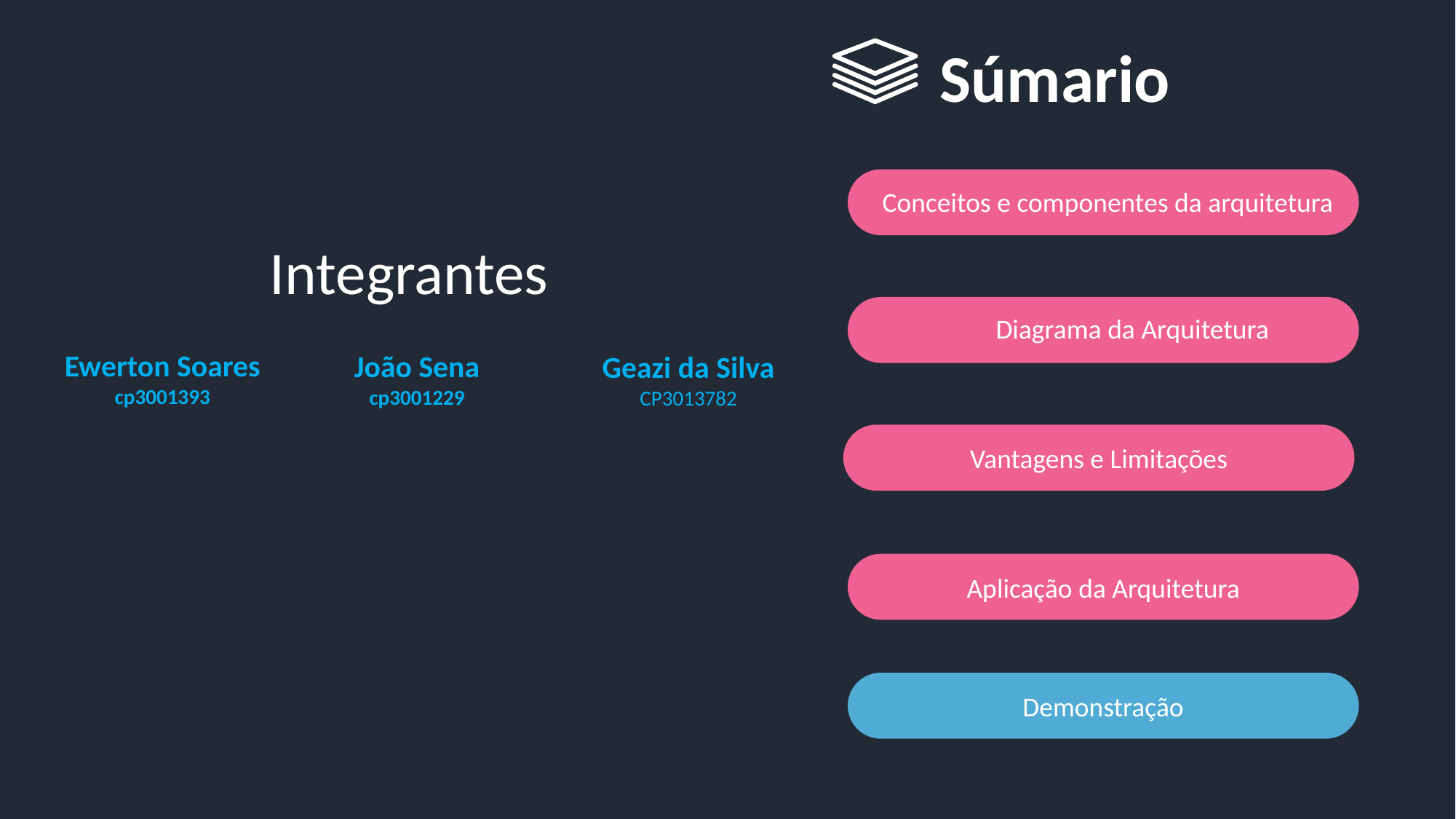

Súmario

Conceitos e componentes da arquitetura

Integrantes

Diagrama da Arquitetura

Ewerton Soares
cp3001393
João Sena
cp3001229
Geazi da Silva
CP3013782
Vantagens e Limitações
Aplicação da Arquitetura
Demonstração